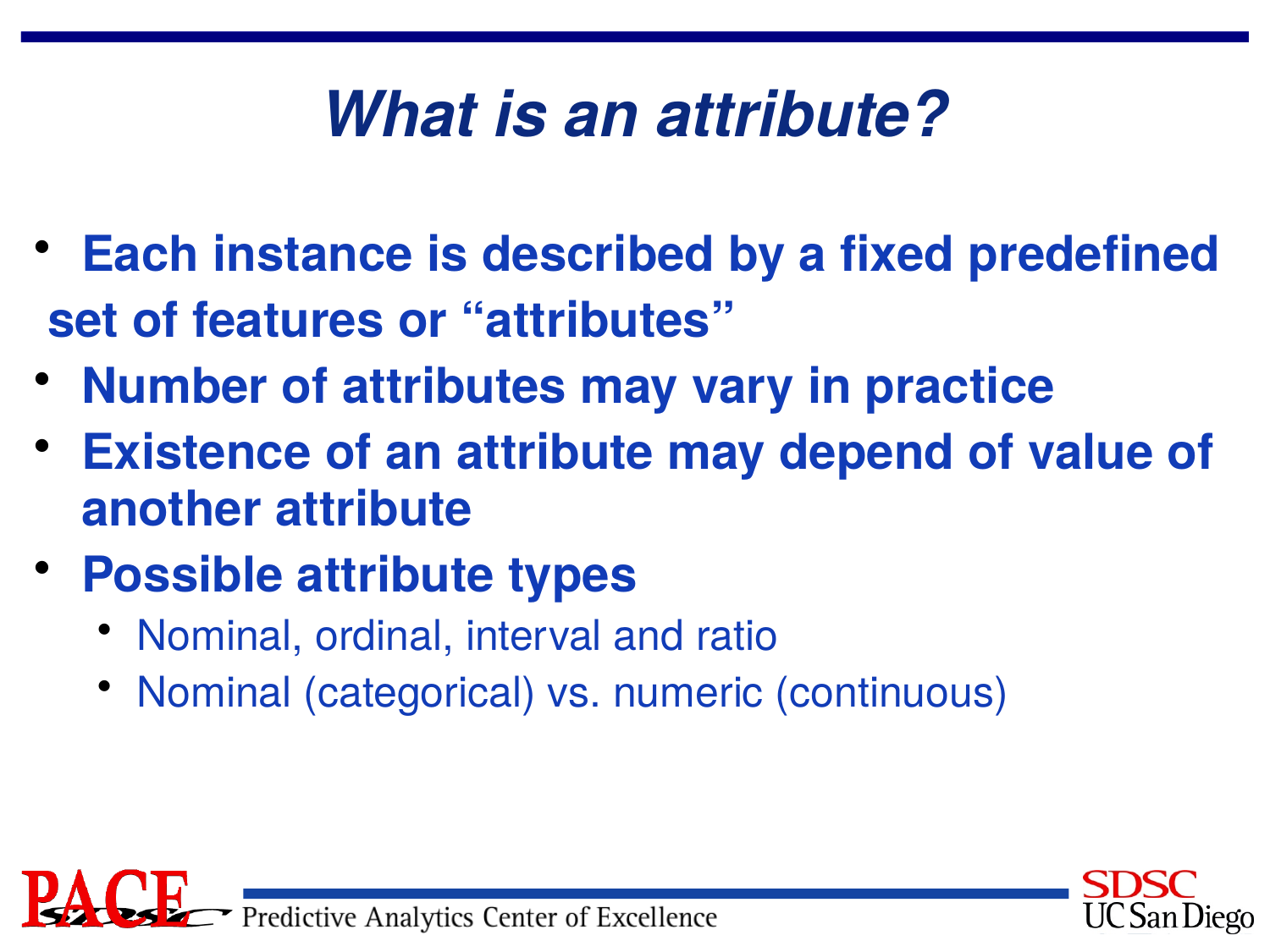

# What is an attribute?
Each instance is described by a fixed predefined
 set of features or “attributes”
Number of attributes may vary in practice
Existence of an attribute may depend of value of another attribute
Possible attribute types
Nominal, ordinal, interval and ratio
Nominal (categorical) vs. numeric (continuous)